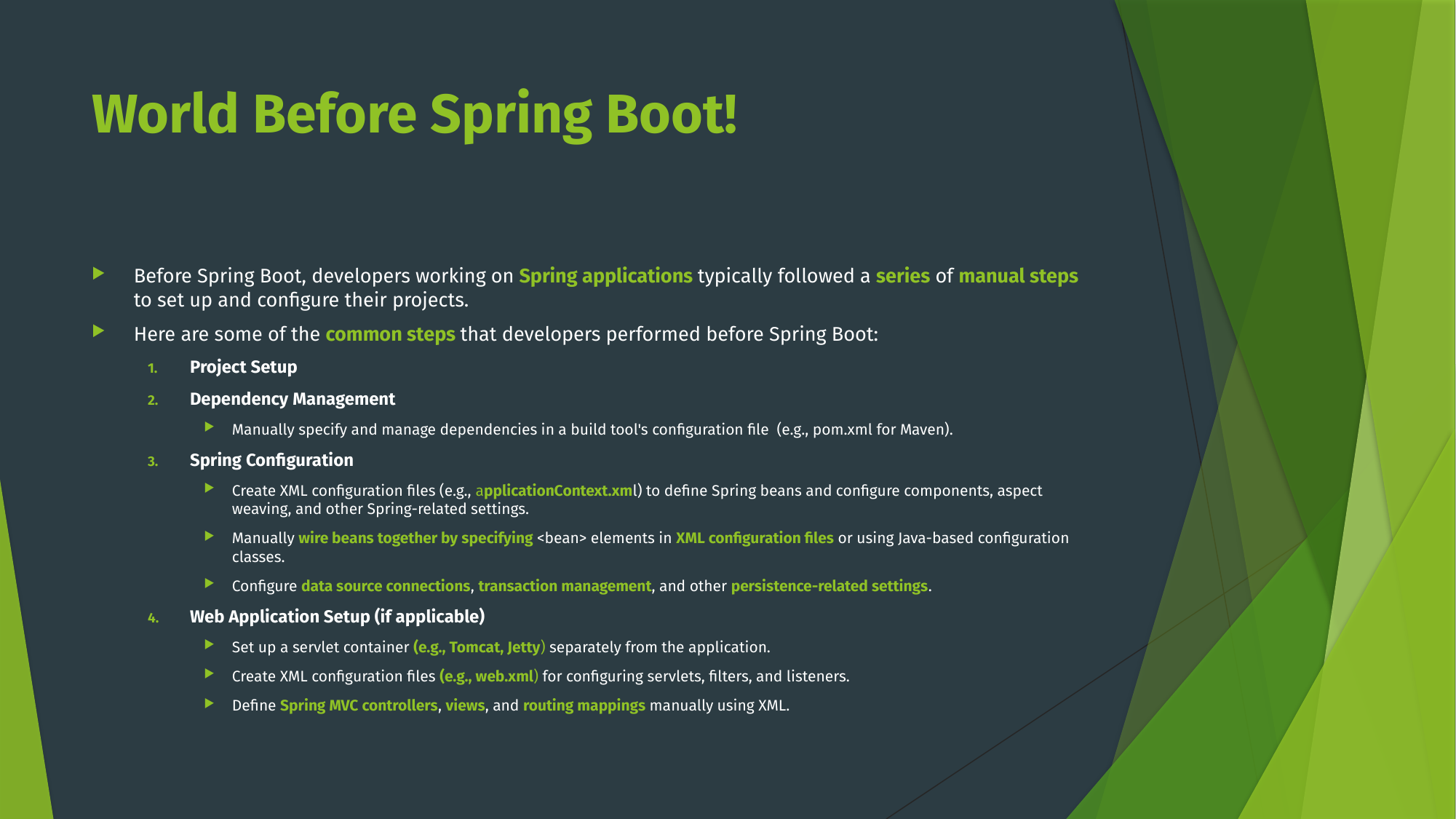

# World Before Spring Boot!
Before Spring Boot, developers working on Spring applications typically followed a series of manual steps to set up and configure their projects.
Here are some of the common steps that developers performed before Spring Boot:
Project Setup
Dependency Management
Manually specify and manage dependencies in a build tool's configuration file  (e.g., pom.xml for Maven).
Spring Configuration
Create XML configuration files (e.g., applicationContext.xml) to define Spring beans and configure components, aspect weaving, and other Spring-related settings.
Manually wire beans together by specifying <bean> elements in XML configuration files or using Java-based configuration classes.
Configure data source connections, transaction management, and other persistence-related settings.
Web Application Setup (if applicable)
Set up a servlet container (e.g., Tomcat, Jetty) separately from the application.
Create XML configuration files (e.g., web.xml) for configuring servlets, filters, and listeners.
Define Spring MVC controllers, views, and routing mappings manually using XML.